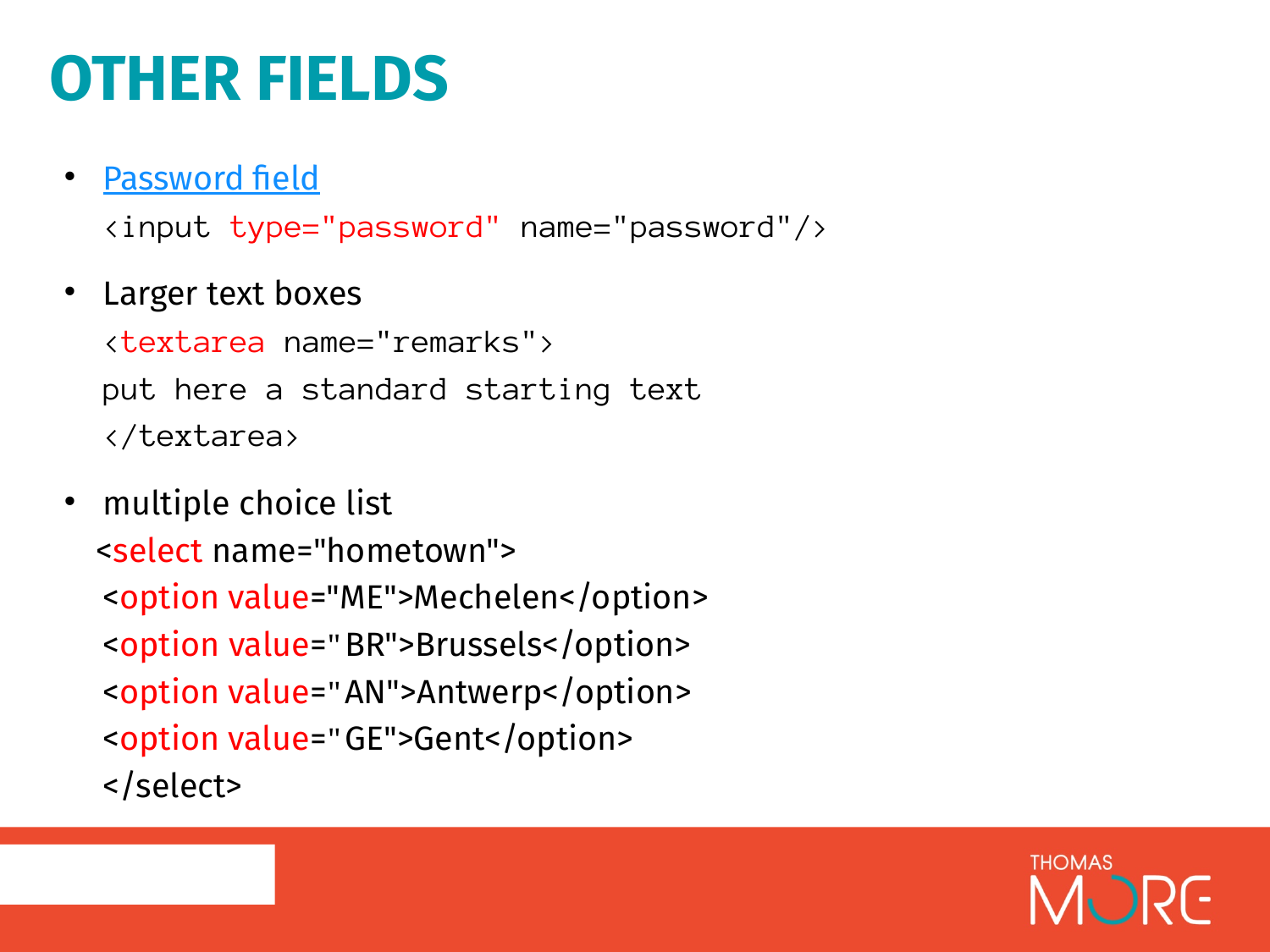

# Other fields
Password field
	<input type="password" name="password"/>
Larger text boxes
	<textarea name="remarks">
		put here a standard starting text
	</textarea>
multiple choice list
    <select name="hometown">
		<option value="ME">Mechelen</option>
		<option value="BR">Brussels</option>
		<option value="AN">Antwerp</option>
		<option value="GE">Gent</option>
	</select>